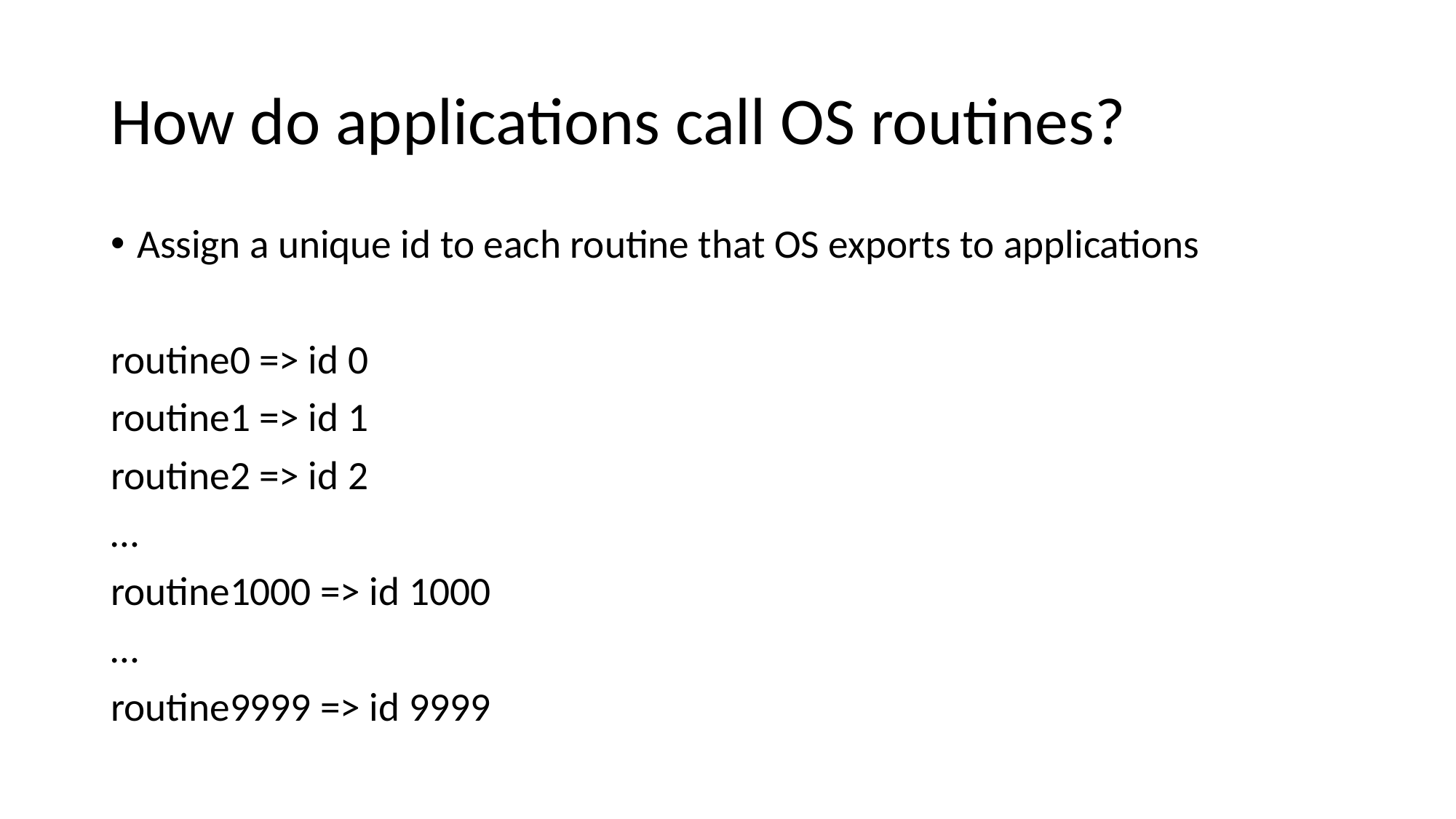

# How do applications call OS routines?
Assign a unique id to each routine that OS exports to applications

routine0 => id 0
routine1 => id 1
routine2 => id 2
…
routine1000 => id 1000
…
routine9999 => id 9999